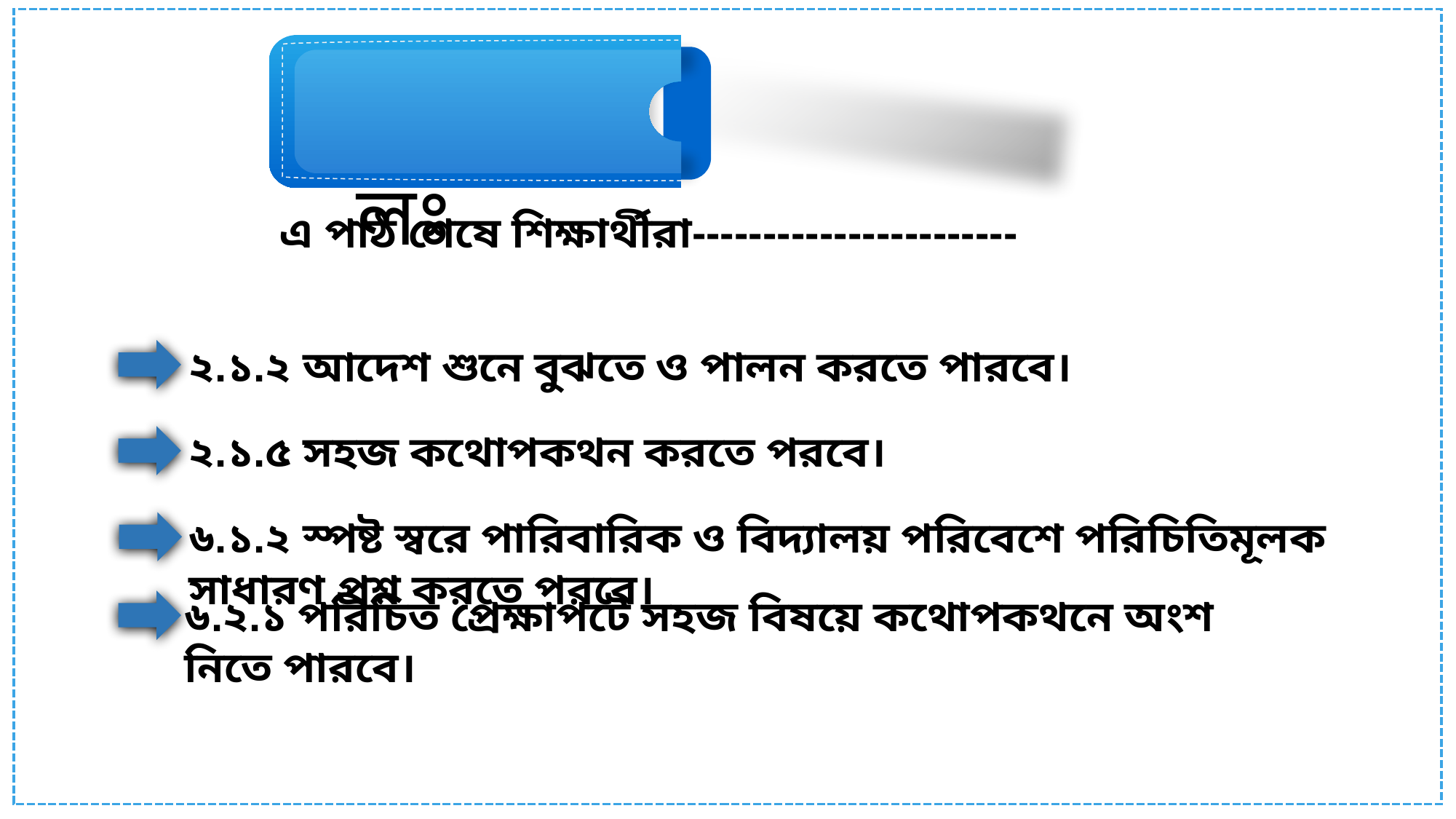

শিখনফলঃ

এ পাঠ শেষে শিক্ষার্থীরা-----------------------
২.১.২ আদেশ শুনে বুঝতে ও পালন করতে পারবে।

২.১.৫ সহজ কথোপকথন করতে পরবে।

৬.১.২ স্পষ্ট স্বরে পারিবারিক ও বিদ্যালয় পরিবেশে পরিচিতিমূলক সাধারণ প্রশ্ন করতে পরবে।

৬.২.১ পরিচিত প্রেক্ষাপটে সহজ বিষয়ে কথোপকথনে অংশ নিতে পারবে।